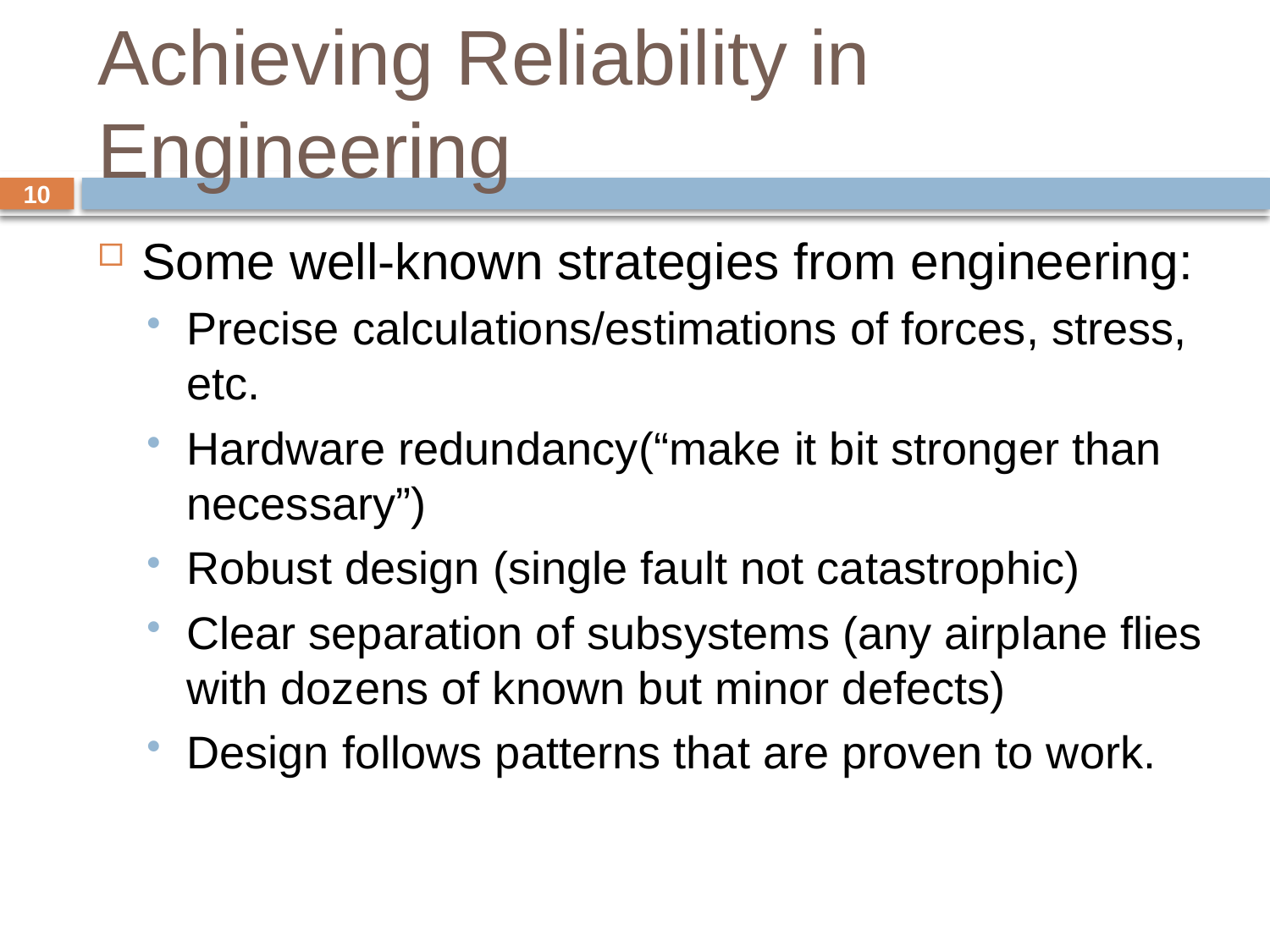

# Achieving Reliability in Engineering
10
Some well-known strategies from engineering:
Precise calculations/estimations of forces, stress, etc.
Hardware redundancy(“make it bit stronger than necessary”)
Robust design (single fault not catastrophic)
Clear separation of subsystems (any airplane flies with dozens of known but minor defects)
Design follows patterns that are proven to work.